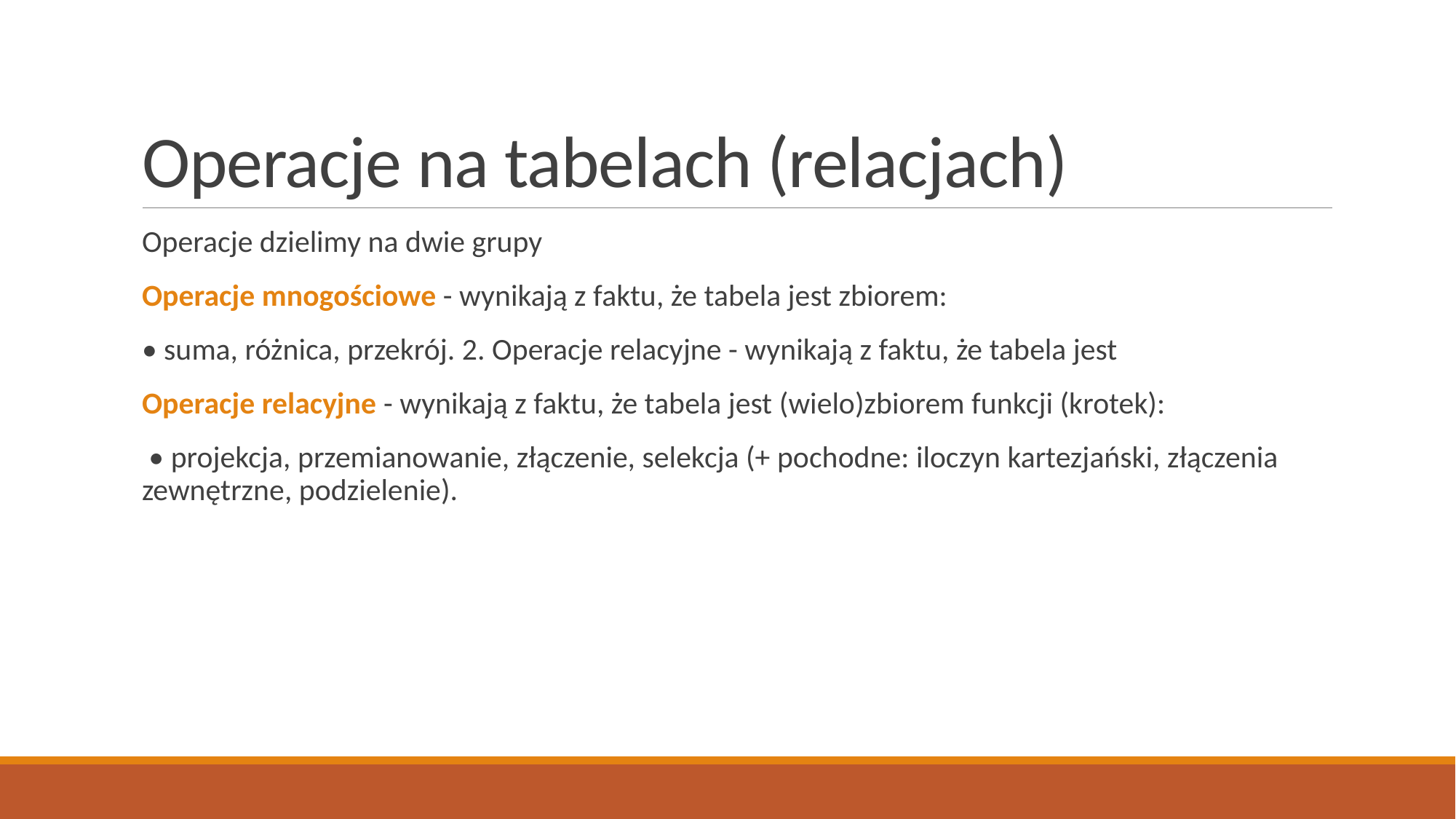

# Operacje na tabelach (relacjach)
Operacje dzielimy na dwie grupy
Operacje mnogościowe - wynikają z faktu, że tabela jest zbiorem:
• suma, różnica, przekrój. 2. Operacje relacyjne - wynikają z faktu, że tabela jest
Operacje relacyjne - wynikają z faktu, że tabela jest (wielo)zbiorem funkcji (krotek):
 • projekcja, przemianowanie, złączenie, selekcja (+ pochodne: iloczyn kartezjański, złączenia zewnętrzne, podzielenie).